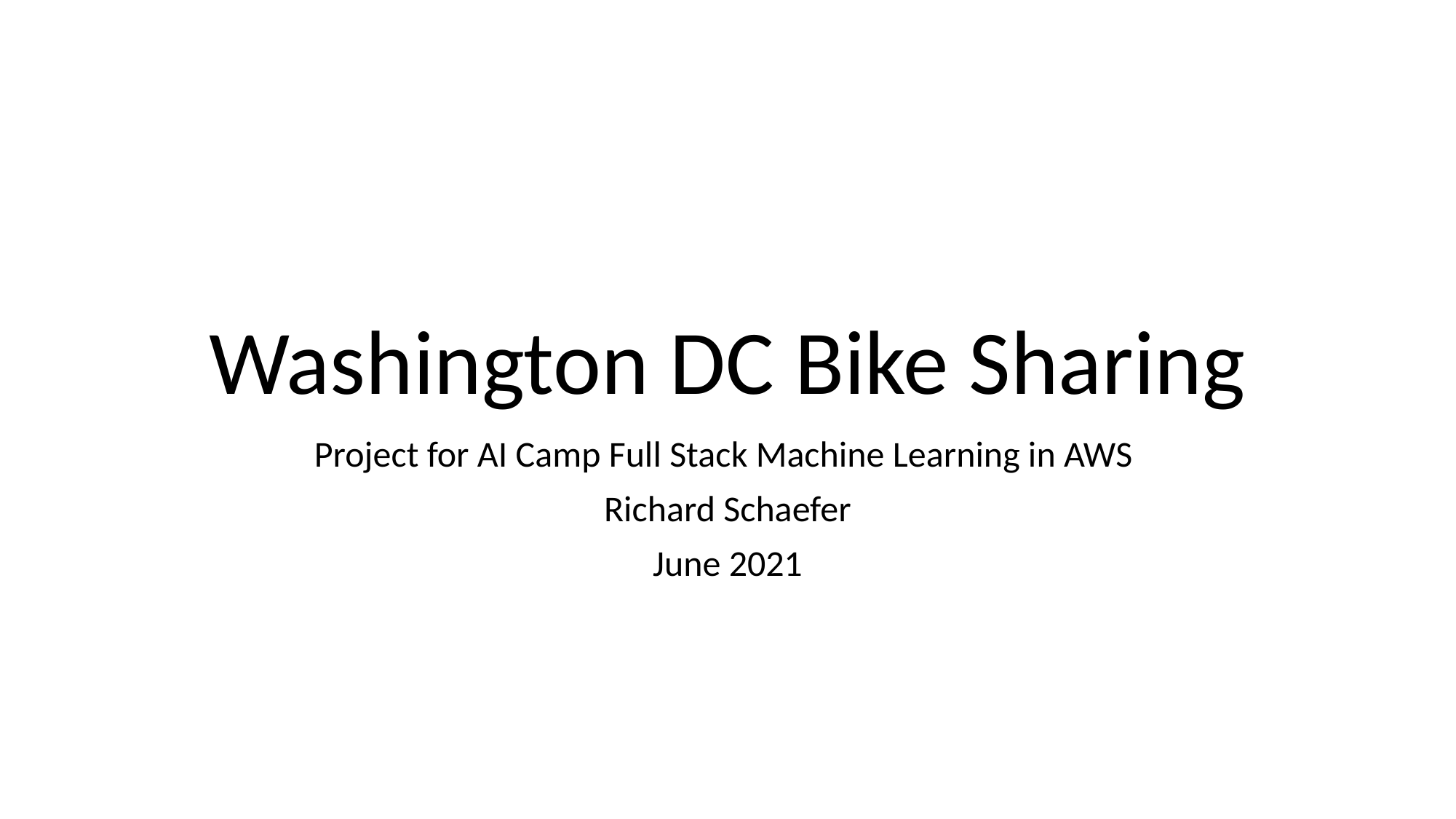

# Washington DC Bike Sharing
Project for AI Camp Full Stack Machine Learning in AWS
Richard Schaefer
June 2021